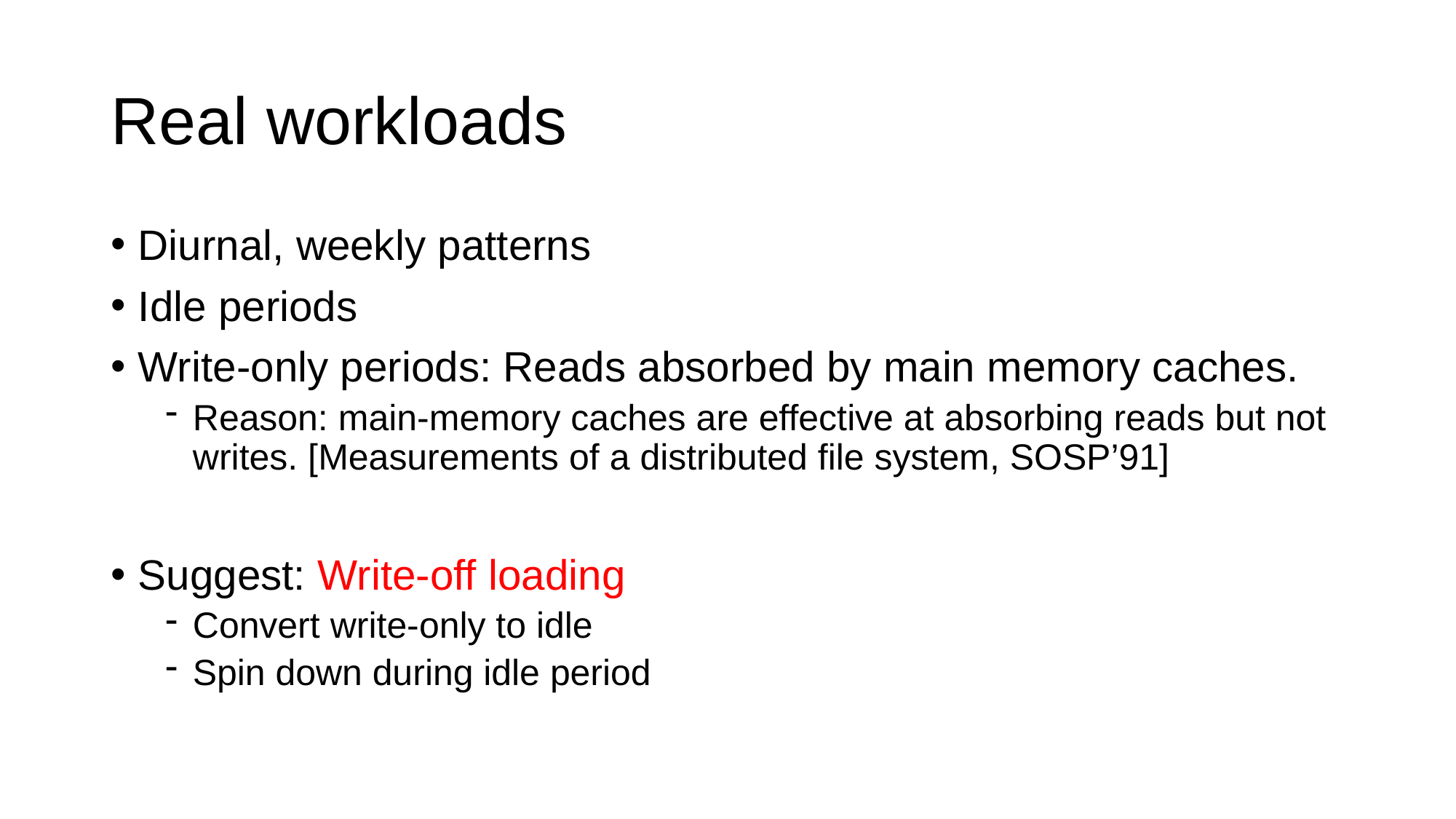

# Real workloads
Diurnal, weekly patterns
Idle periods
Write-only periods: Reads absorbed by main memory caches.
Reason: main-memory caches are effective at absorbing reads but not writes. [Measurements of a distributed file system, SOSP’91]

Suggest: Write-off loading
Convert write-only to idle
Spin down during idle period